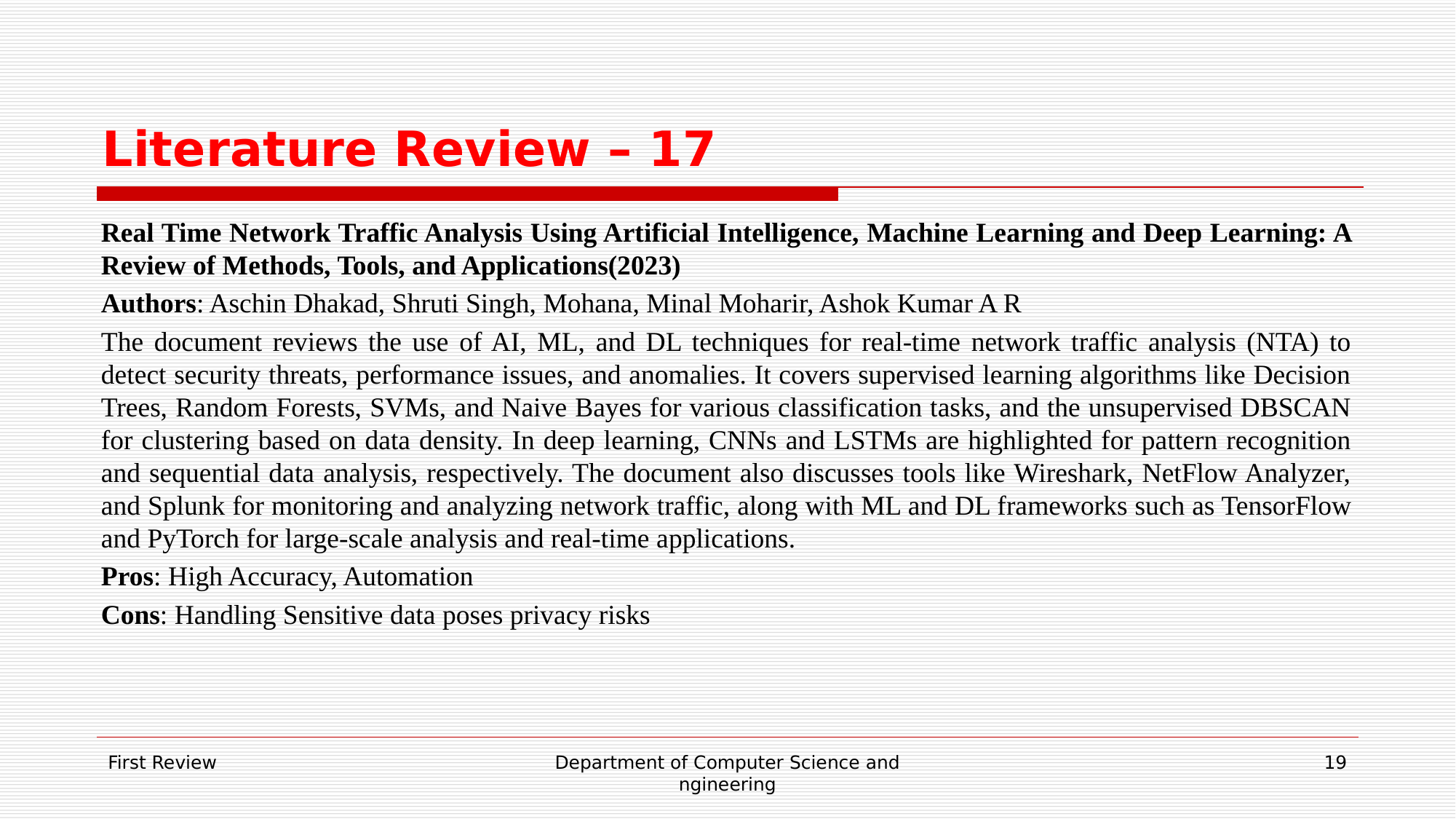

# Literature Review – 17
Real Time Network Traffic Analysis Using Artificial Intelligence, Machine Learning and Deep Learning: A Review of Methods, Tools, and Applications(2023)
Authors: Aschin Dhakad, Shruti Singh, Mohana, Minal Moharir, Ashok Kumar A R
The document reviews the use of AI, ML, and DL techniques for real-time network traffic analysis (NTA) to detect security threats, performance issues, and anomalies. It covers supervised learning algorithms like Decision Trees, Random Forests, SVMs, and Naive Bayes for various classification tasks, and the unsupervised DBSCAN for clustering based on data density. In deep learning, CNNs and LSTMs are highlighted for pattern recognition and sequential data analysis, respectively. The document also discusses tools like Wireshark, NetFlow Analyzer, and Splunk for monitoring and analyzing network traffic, along with ML and DL frameworks such as TensorFlow and PyTorch for large-scale analysis and real-time applications.
Pros: High Accuracy, Automation
Cons: Handling Sensitive data poses privacy risks
First Review
Department of Computer Science and ngineering
19